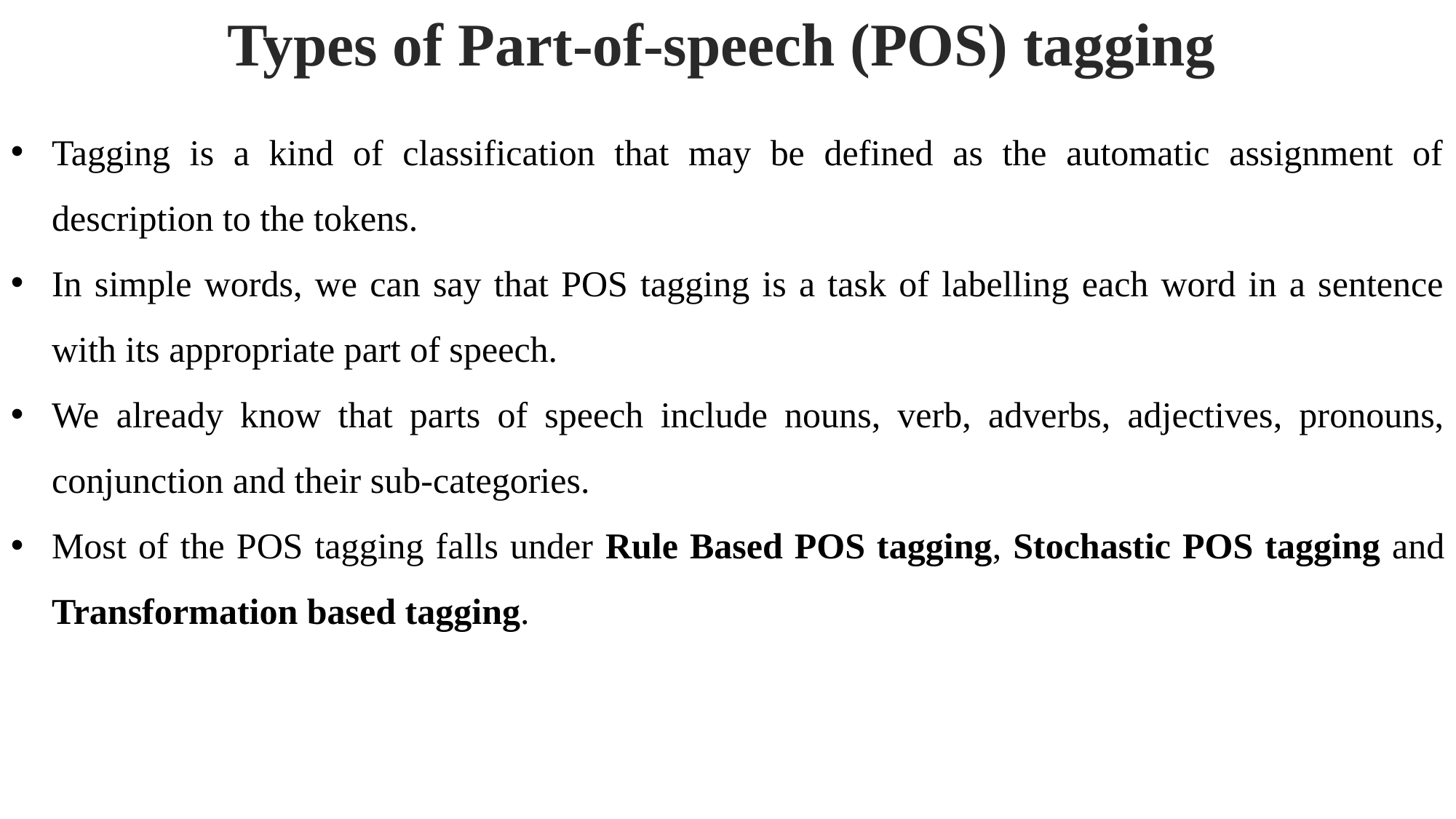

Types of Part-of-speech (POS) tagging
Tagging is a kind of classification that may be defined as the automatic assignment of description to the tokens.
In simple words, we can say that POS tagging is a task of labelling each word in a sentence with its appropriate part of speech.
We already know that parts of speech include nouns, verb, adverbs, adjectives, pronouns, conjunction and their sub-categories.
Most of the POS tagging falls under Rule Based POS tagging, Stochastic POS tagging and Transformation based tagging.